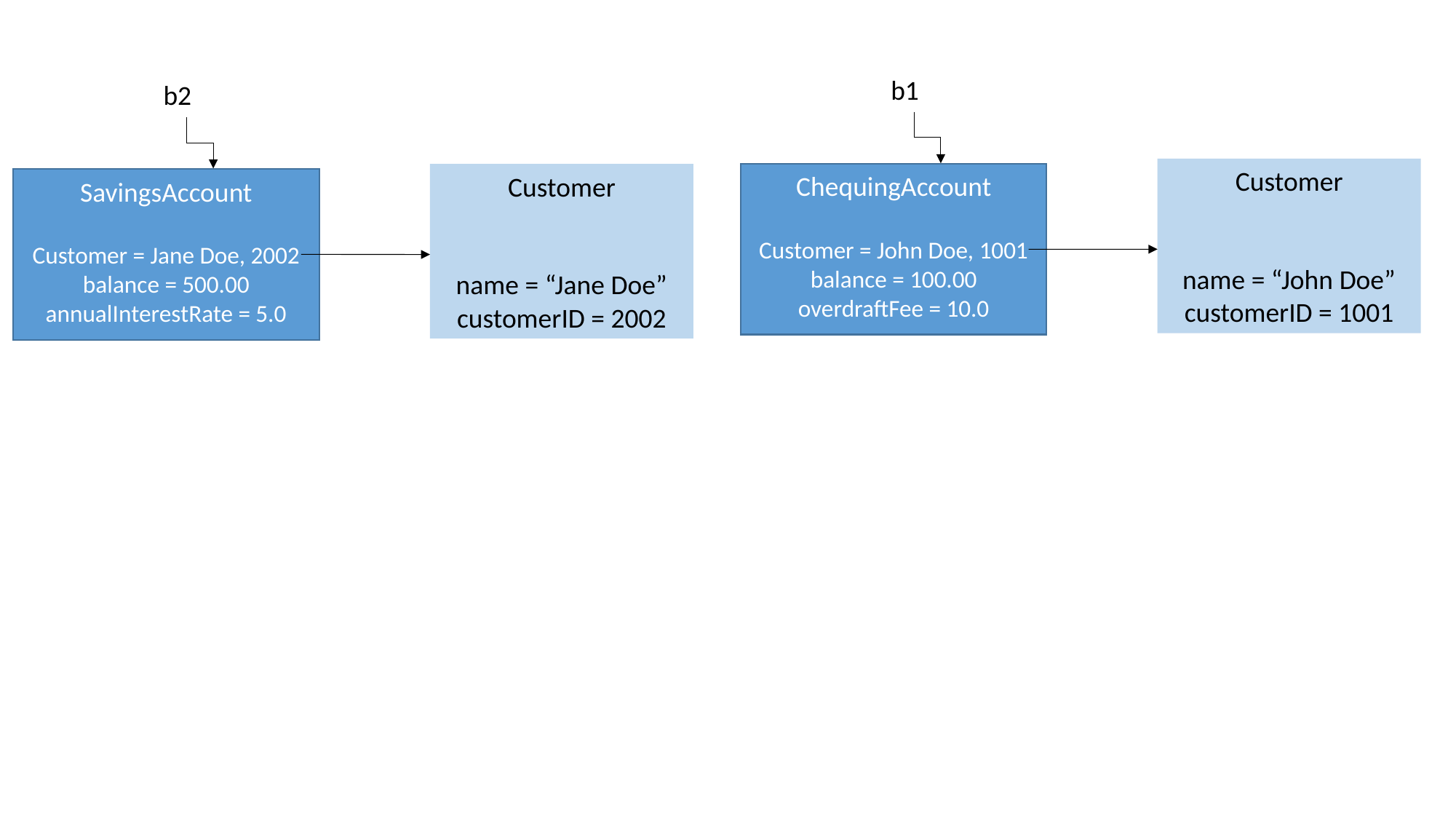

b1
Customer

name = “John Doe”
customerID = 1001
ChequingAccount

Customer = John Doe, 1001
balance = 100.00
overdraftFee = 10.0
b2
Customer

name = “Jane Doe”
customerID = 2002
SavingsAccount

Customer = Jane Doe, 2002
balance = 500.00
annualInterestRate = 5.0